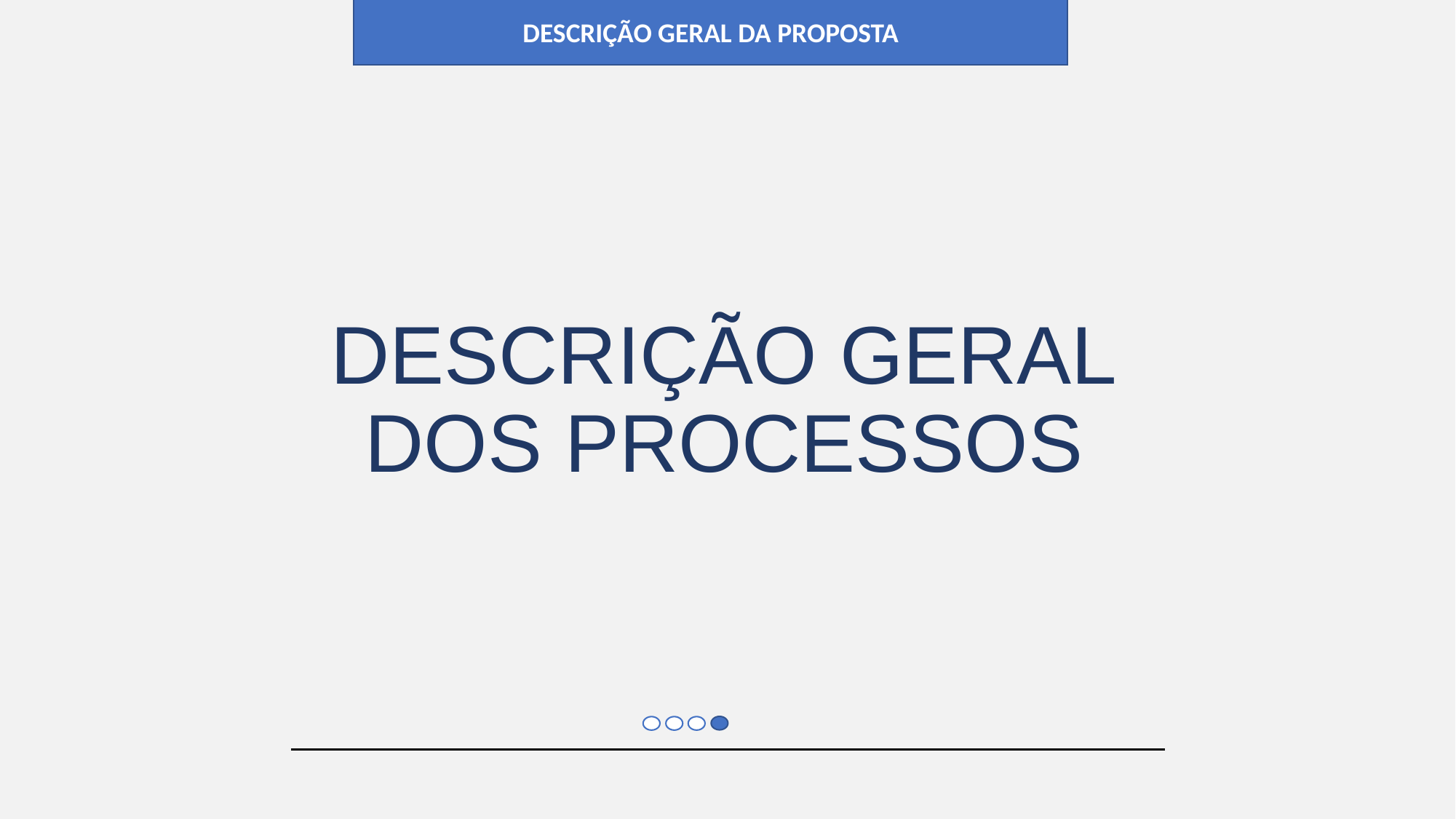

DESCRIÇÃO GERAL DA PROPOSTA
# DESCRIÇÃO GERAL DOS PROCESSOS